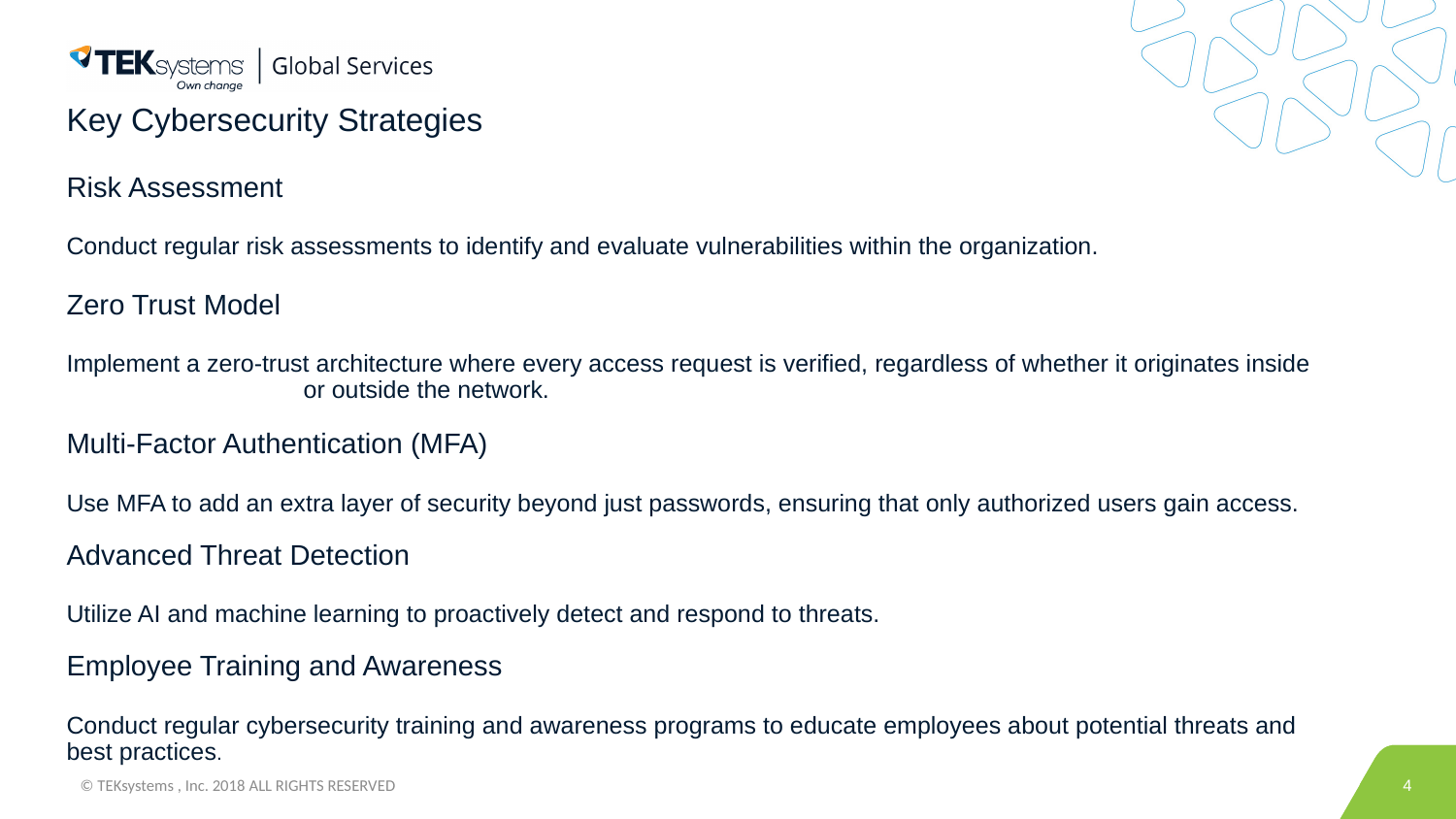

# Key Cybersecurity Strategies Risk Assessment Conduct regular risk assessments to identify and evaluate vulnerabilities within the organization. Zero Trust Model Implement a zero-trust architecture where every access request is verified, regardless of whether it originates inside                                         or outside the network. Multi-Factor Authentication (MFA) Use MFA to add an extra layer of security beyond just passwords, ensuring that only authorized users gain access. Advanced Threat Detection Utilize AI and machine learning to proactively detect and respond to threats. Employee Training and Awareness Conduct regular cybersecurity training and awareness programs to educate employees about potential threats and best practices.
4